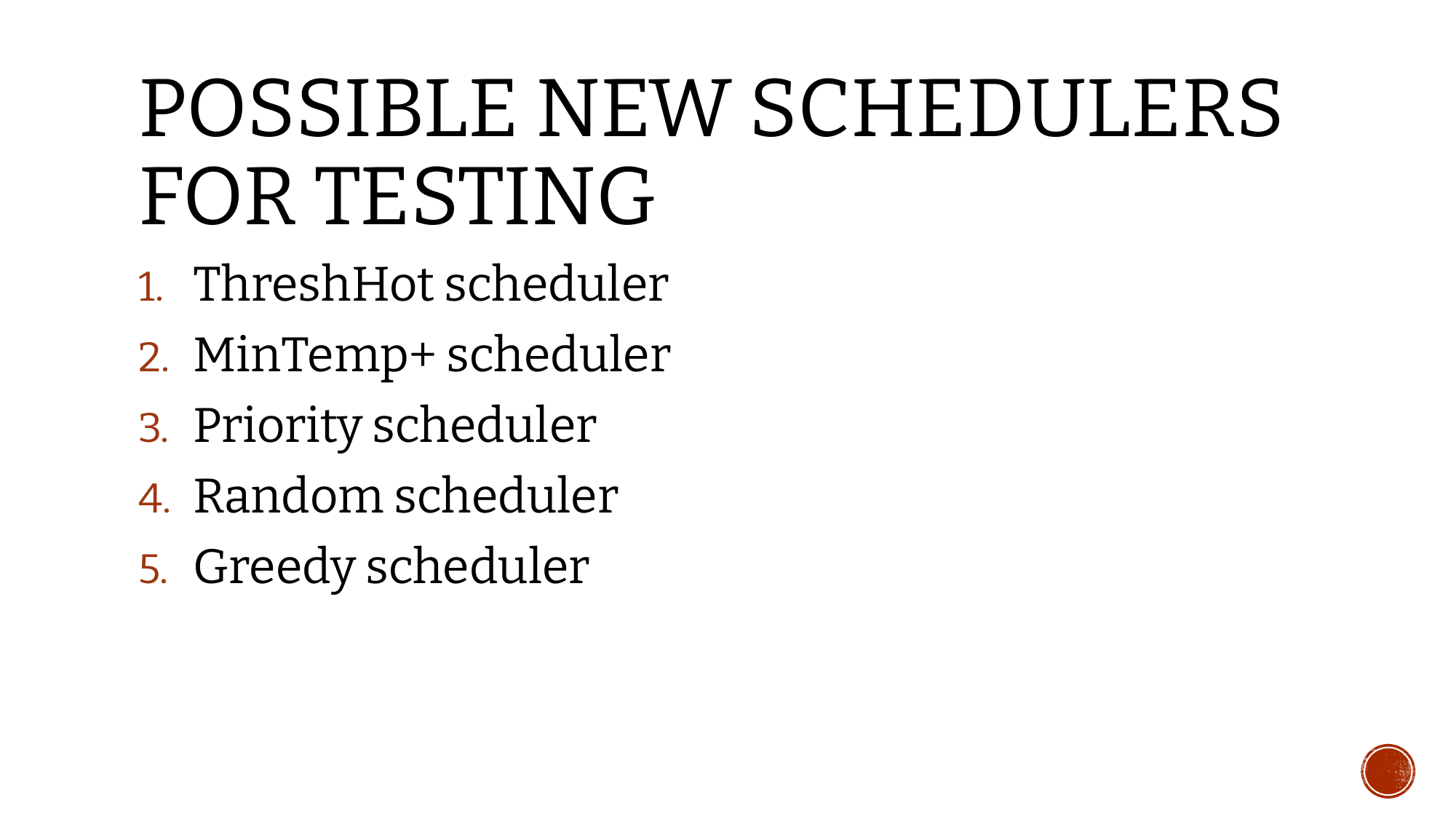

# Possible new schedulers for testing
ThreshHot scheduler
MinTemp+ scheduler
Priority scheduler
Random scheduler
Greedy scheduler